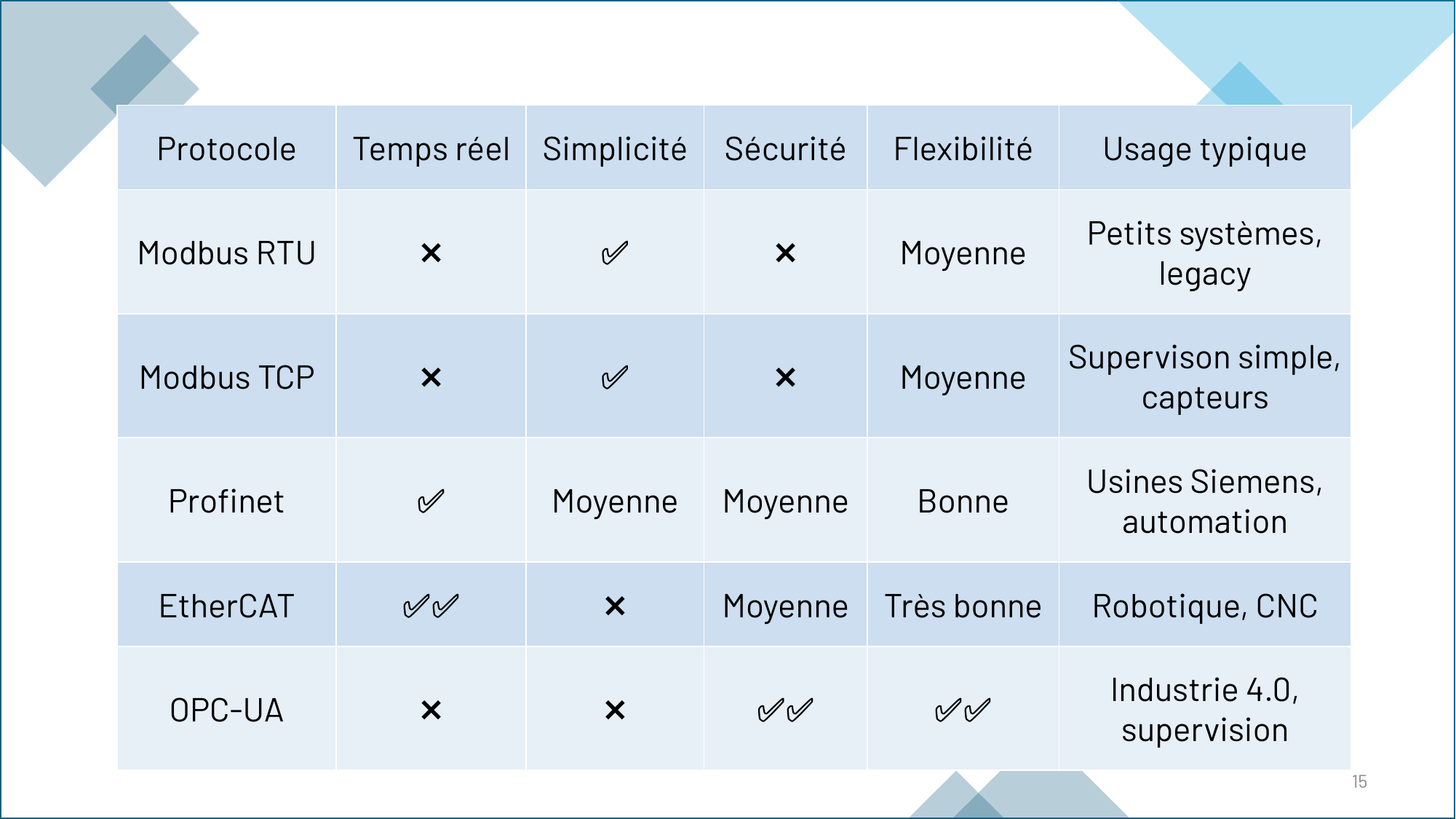

| Protocole | Temps réel | Simplicité | Sécurité | Flexibilité | Usage typique |
| --- | --- | --- | --- | --- | --- |
| Modbus RTU | ❌ | ✅ | ❌ | Moyenne | Petits systèmes, legacy |
| Modbus TCP | ❌ | ✅ | ❌ | Moyenne | Supervison simple, capteurs |
| Profinet | ✅ | Moyenne | Moyenne | Bonne | Usines Siemens, automation |
| EtherCAT | ✅✅ | ❌ | Moyenne | Très bonne | Robotique, CNC |
| OPC-UA | ❌ | ❌ | ✅✅ | ✅✅ | Industrie 4.0, supervision |

15